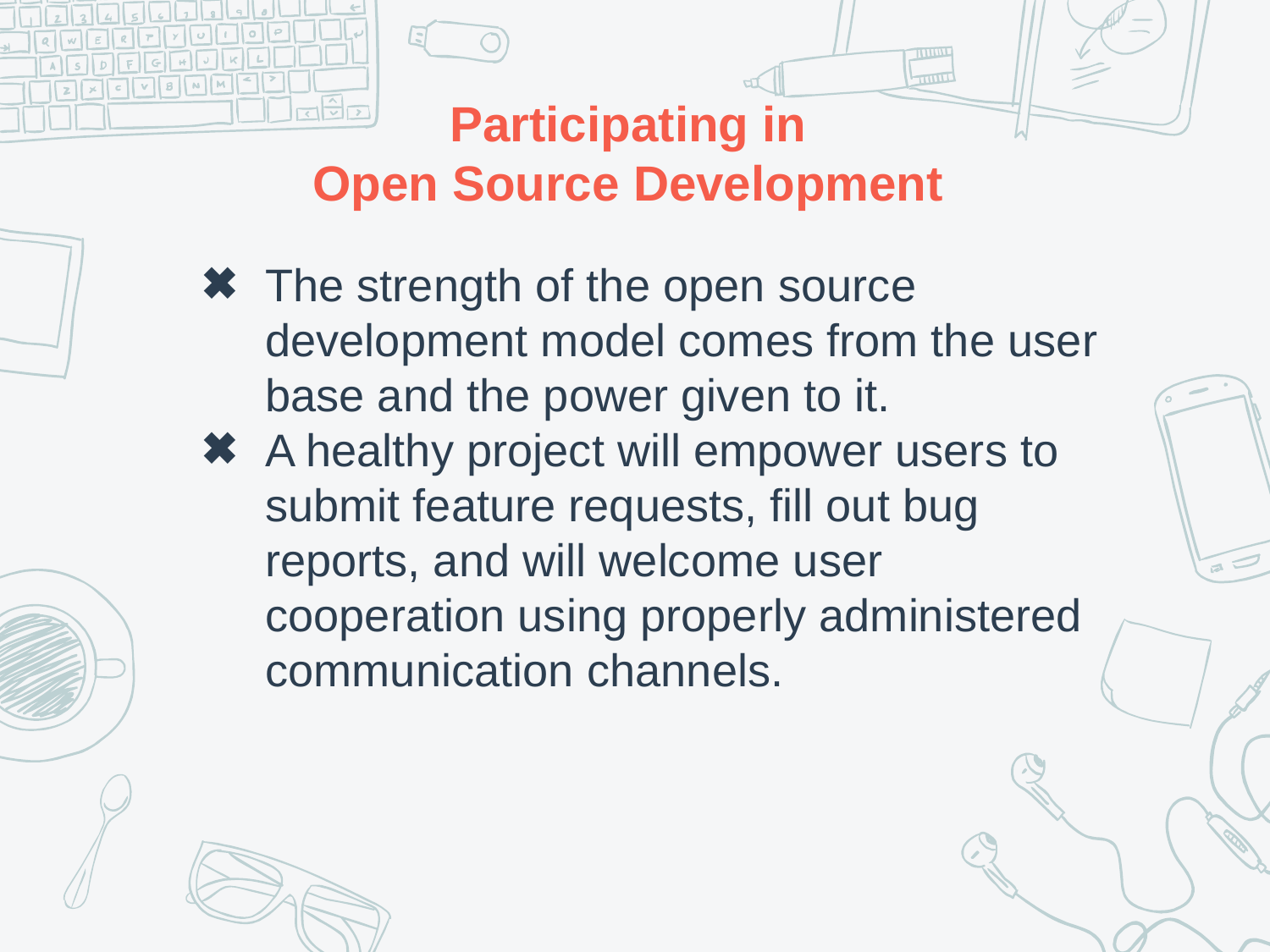

# Participating in Open Source Development
The strength of the open source development model comes from the user base and the power given to it.
A healthy project will empower users to submit feature requests, fill out bug reports, and will welcome user cooperation using properly administered communication channels.